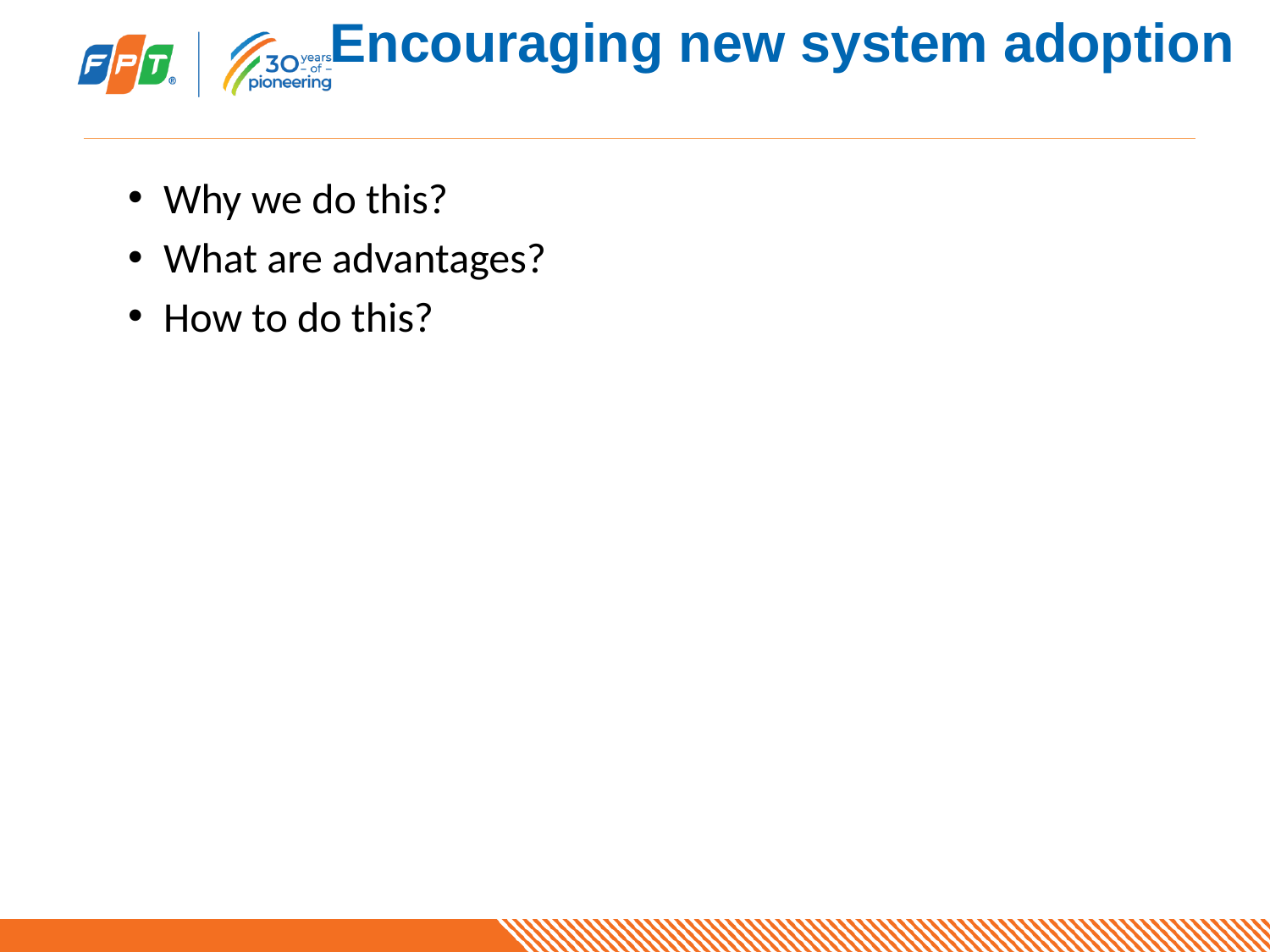

# Encouraging new system adoption
Why we do this?
What are advantages?
How to do this?